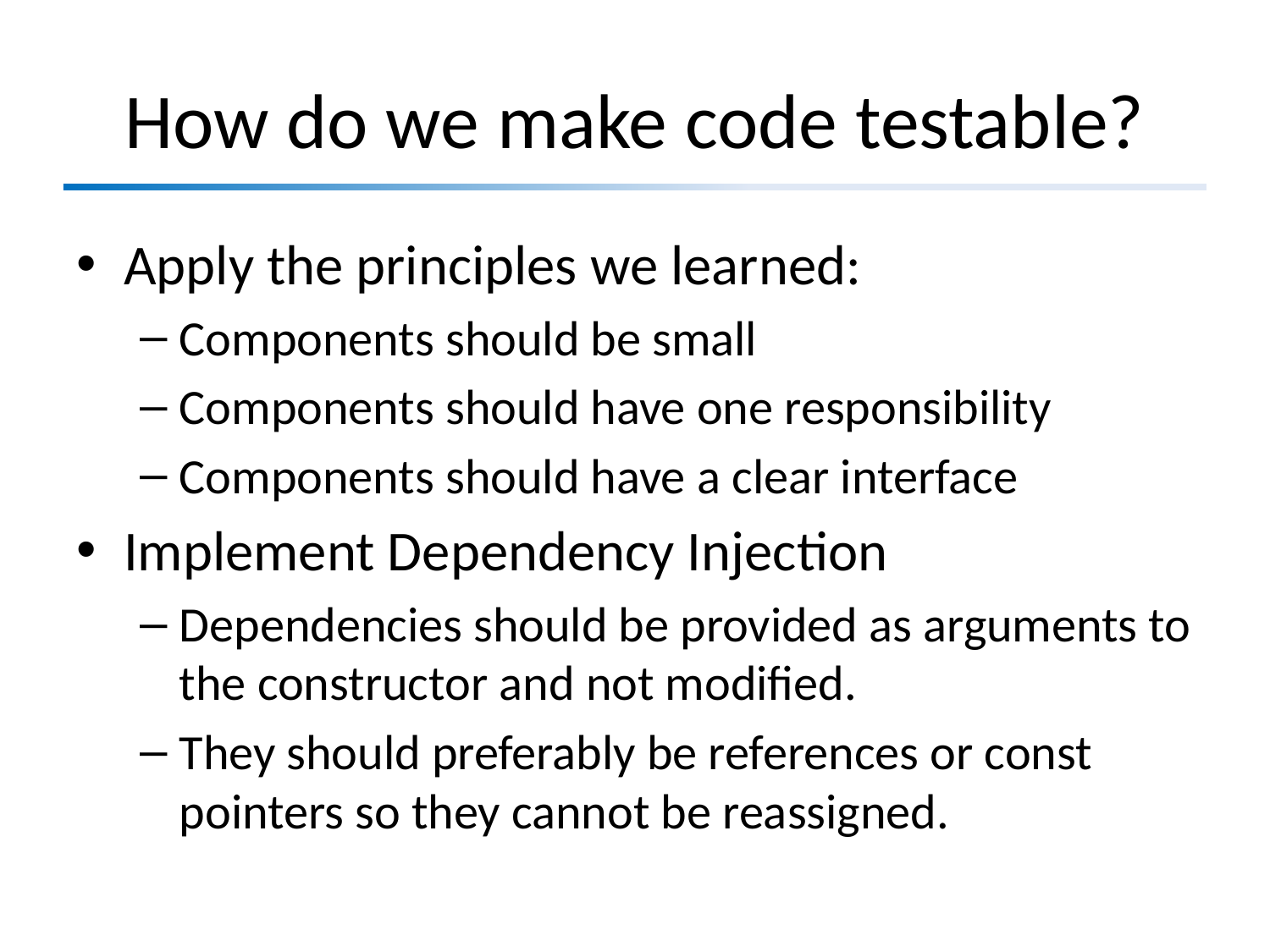

# How do we make code testable?
Apply the principles we learned:
Components should be small
Components should have one responsibility
Components should have a clear interface
Implement Dependency Injection
Dependencies should be provided as arguments to the constructor and not modified.
They should preferably be references or const pointers so they cannot be reassigned.